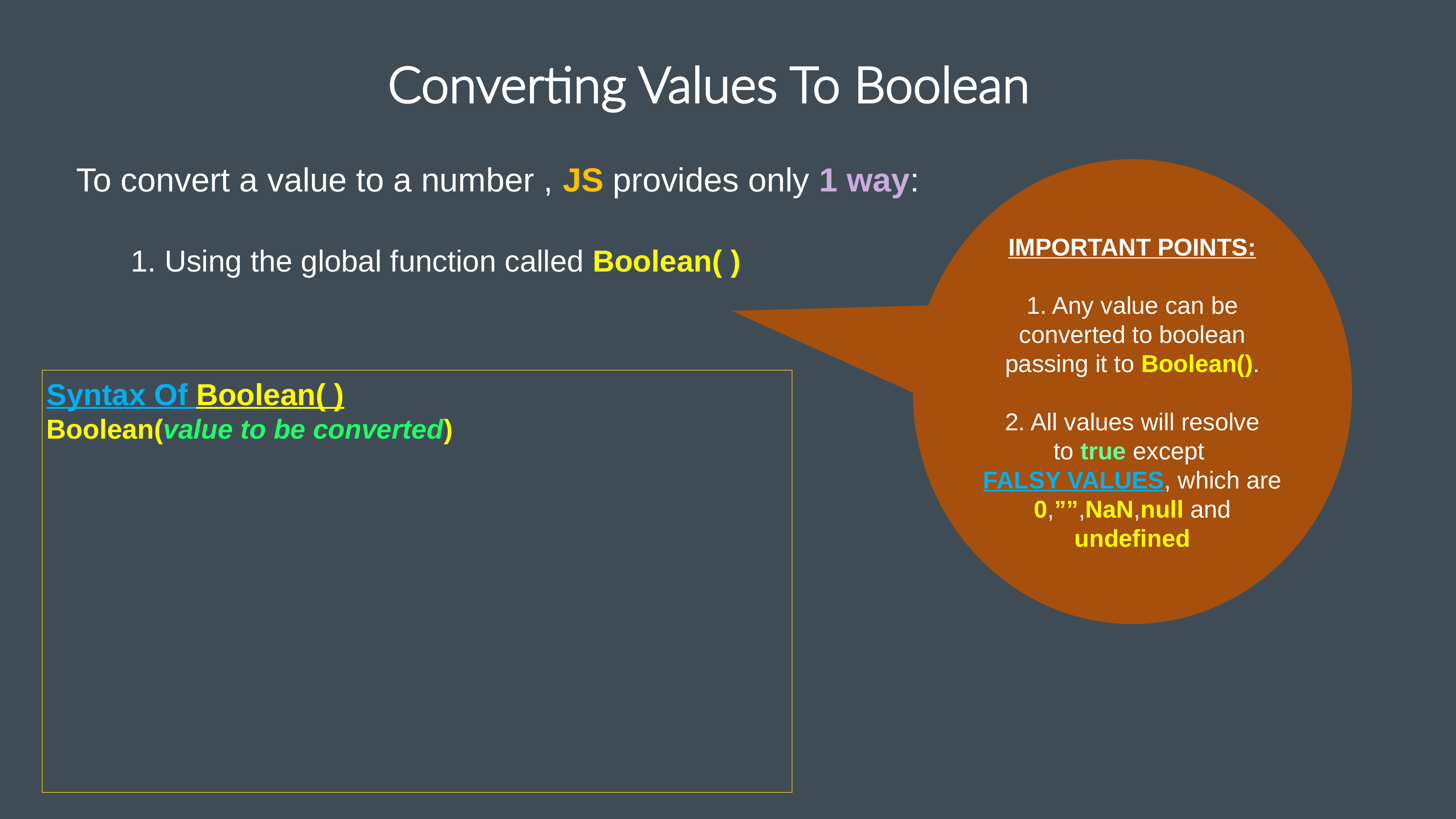

Converting Values To Boolean
To convert a value to a number , JS provides only 1 way:

	1. Using the global function called Boolean( )

IMPORTANT POINTS:

1. Any value can be converted to boolean passing it to Boolean().

2. All values will resolve to true except
FALSY VALUES, which are
0,””,NaN,null and undefined
Syntax Of Boolean( )
Boolean(value to be converted)